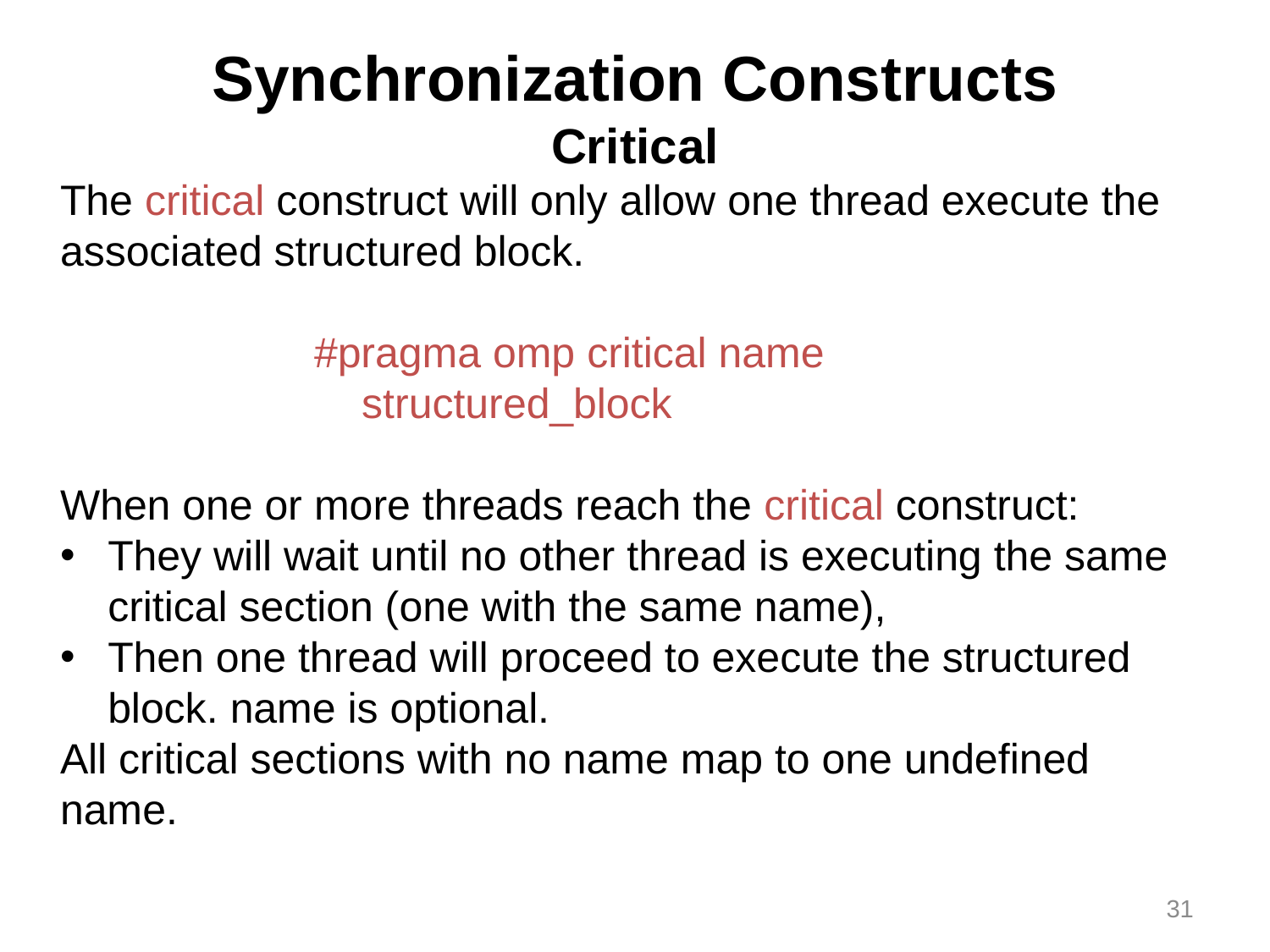

Synchronization Constructs
Critical
The critical construct will only allow one thread execute the
associated structured block.

		#pragma omp critical name
		    structured_block

When one or more threads reach the critical construct:
They will wait until no other thread is executing the same critical section (one with the same name),
Then one thread will proceed to execute the structured block. name is optional.
All critical sections with no name map to one undefined name.
31